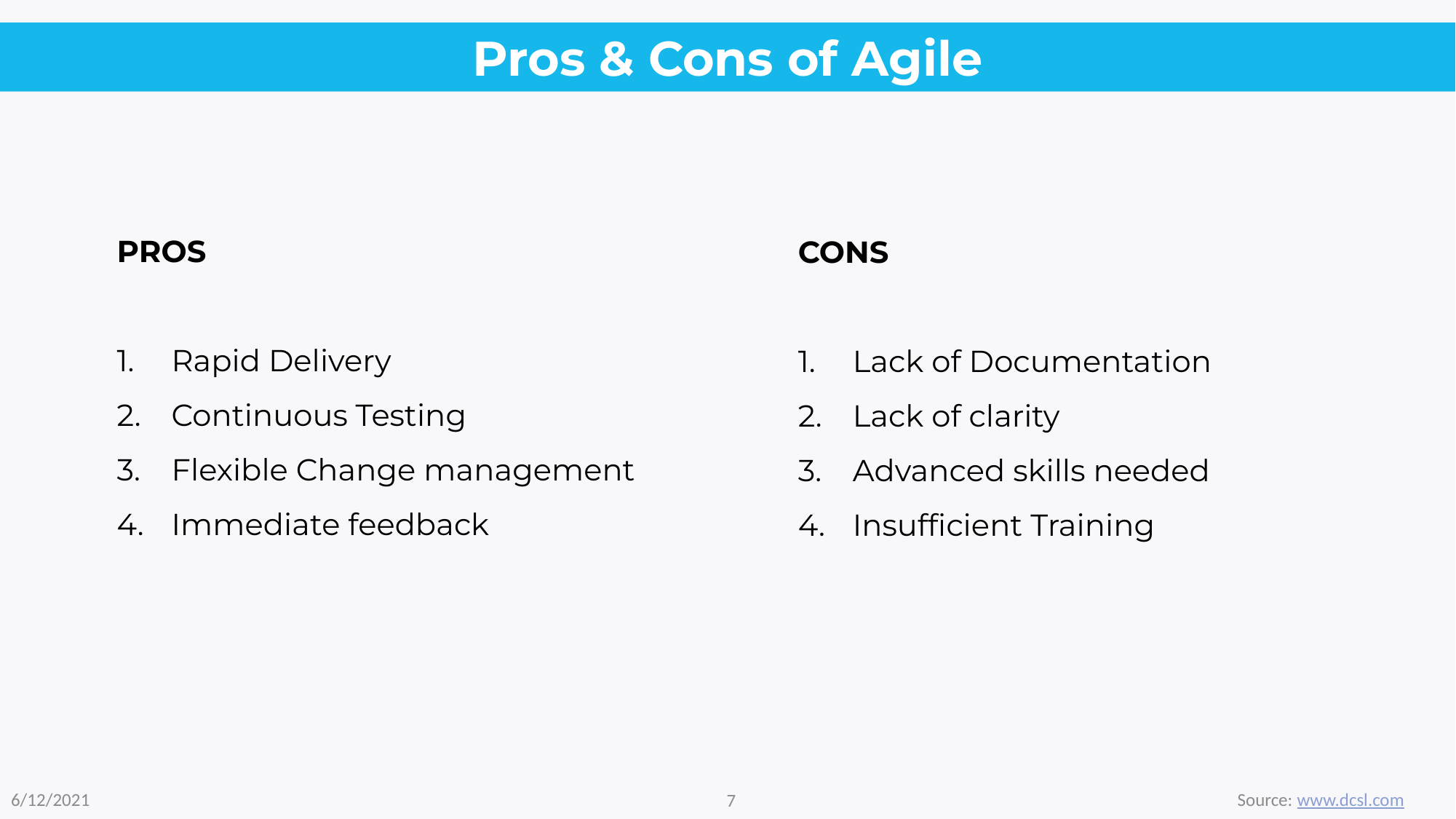

Pros & Cons of Agile
PROS

Rapid Delivery
Continuous Testing
Flexible Change management
Immediate feedback

CONS

Lack of Documentation
Lack of clarity
Advanced skills needed
Insufficient Training

6/12/2021
Source: www.dcsl.com
7